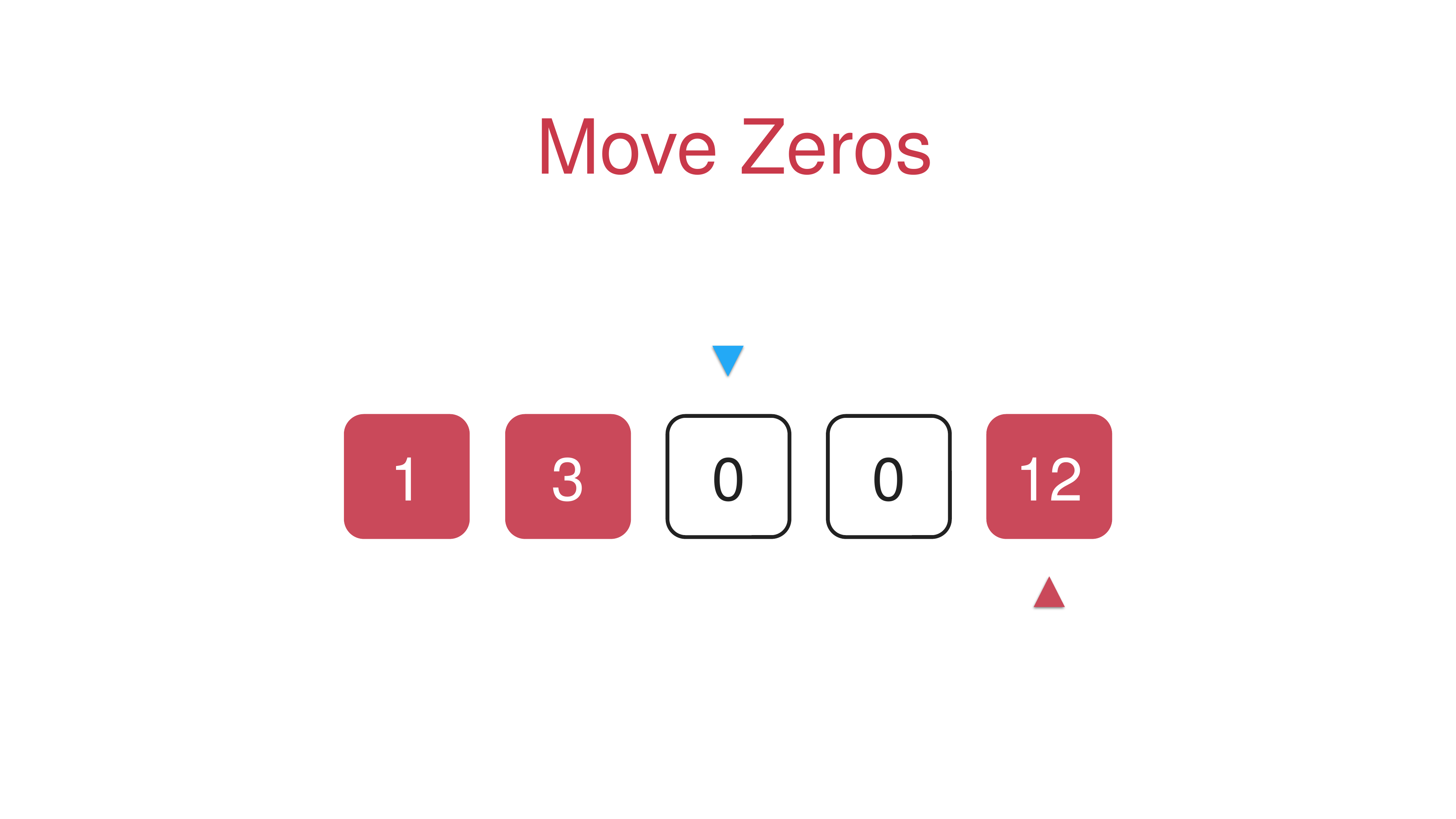

# Move Zeros

1
3
0
0
12